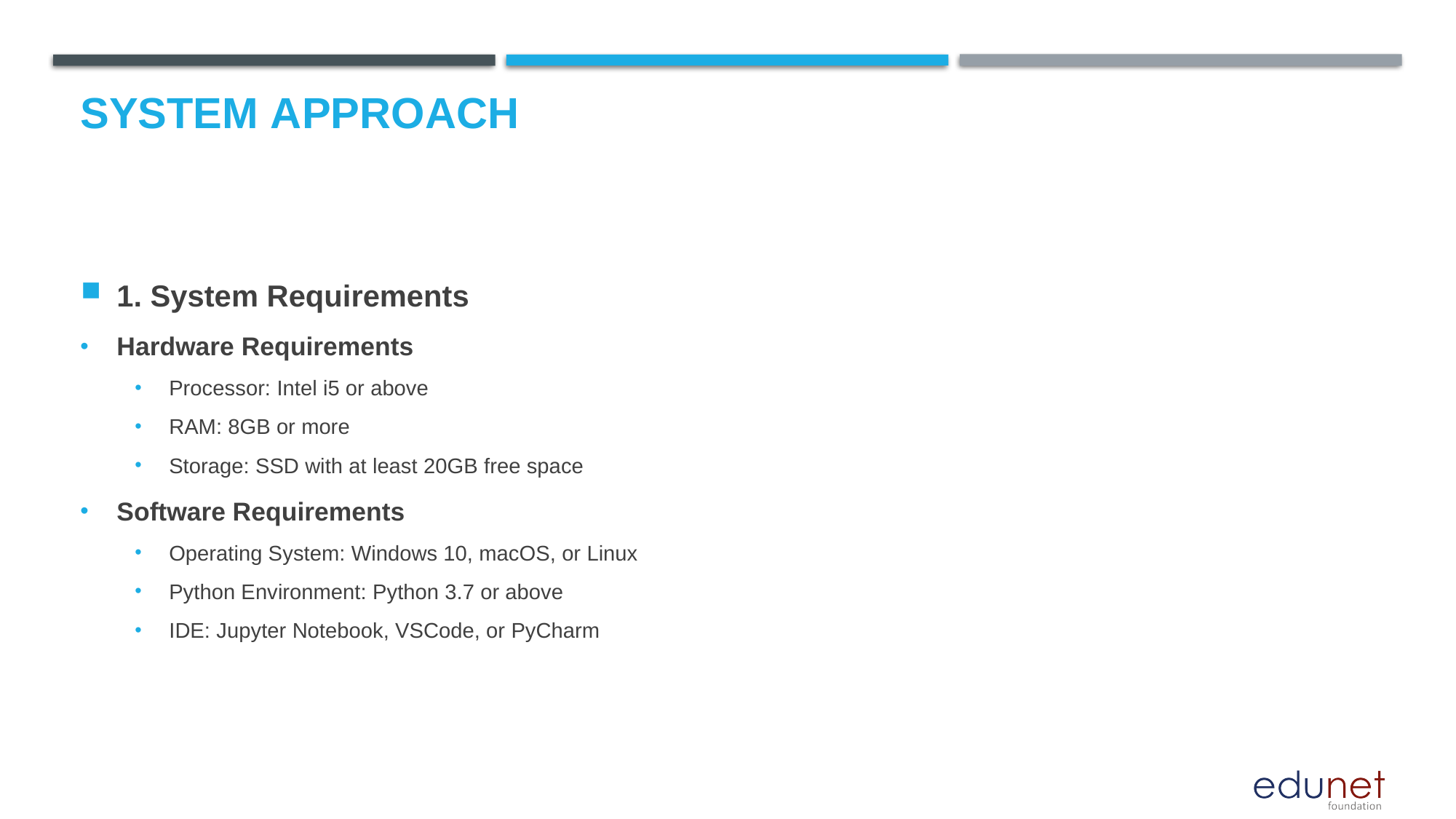

# System Approach

1. System Requirements
Hardware Requirements
Processor: Intel i5 or above
RAM: 8GB or more
Storage: SSD with at least 20GB free space
Software Requirements
Operating System: Windows 10, macOS, or Linux
Python Environment: Python 3.7 or above
IDE: Jupyter Notebook, VSCode, or PyCharm